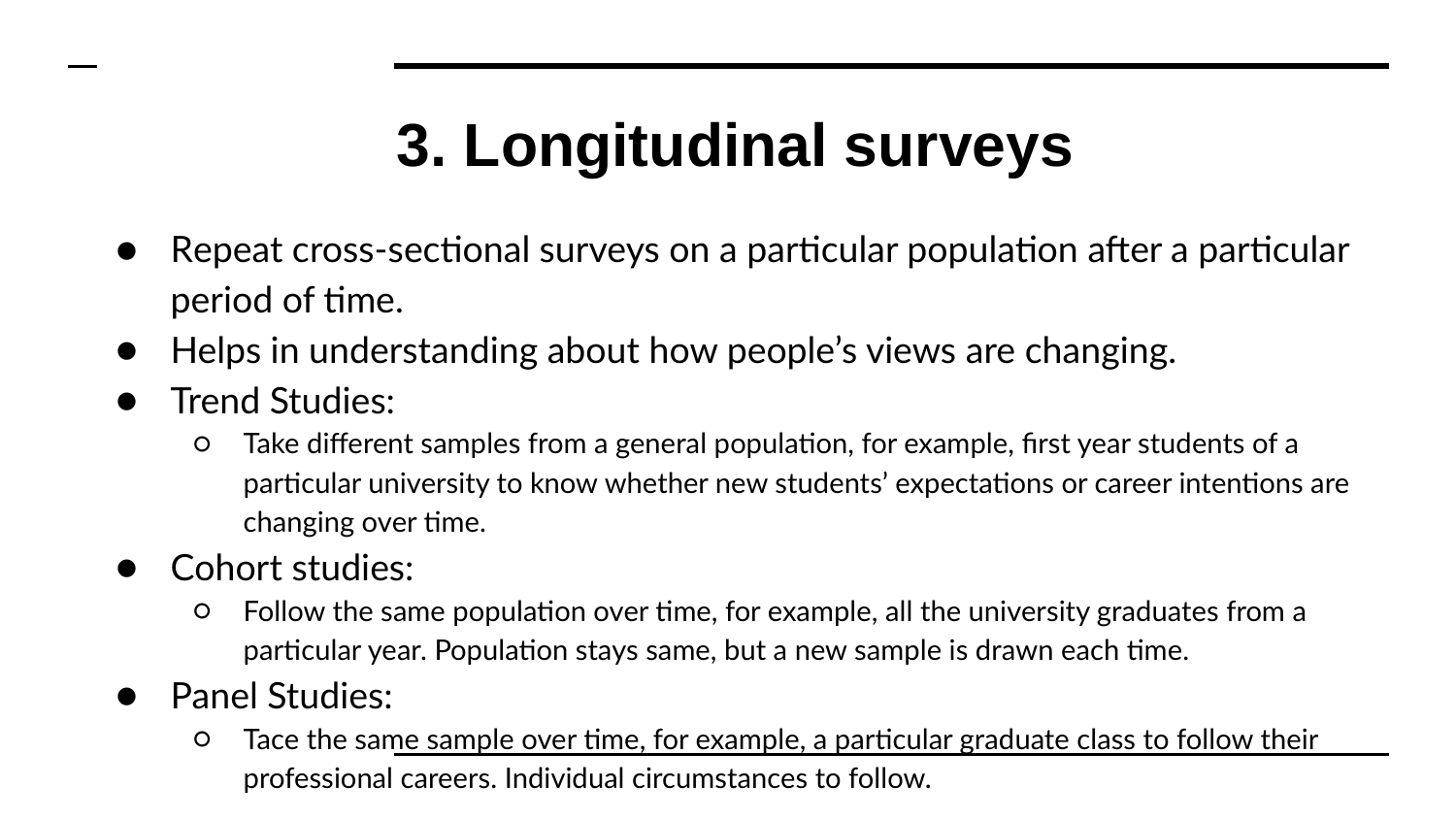

# 3. Longitudinal surveys
Repeat cross-sectional surveys on a particular population after a particular period of time.
Helps in understanding about how people’s views are changing.
Trend Studies:
Take different samples from a general population, for example, first year students of a particular university to know whether new students’ expectations or career intentions are changing over time.
Cohort studies:
Follow the same population over time, for example, all the university graduates from a particular year. Population stays same, but a new sample is drawn each time.
Panel Studies:
Tace the same sample over time, for example, a particular graduate class to follow their professional careers. Individual circumstances to follow.